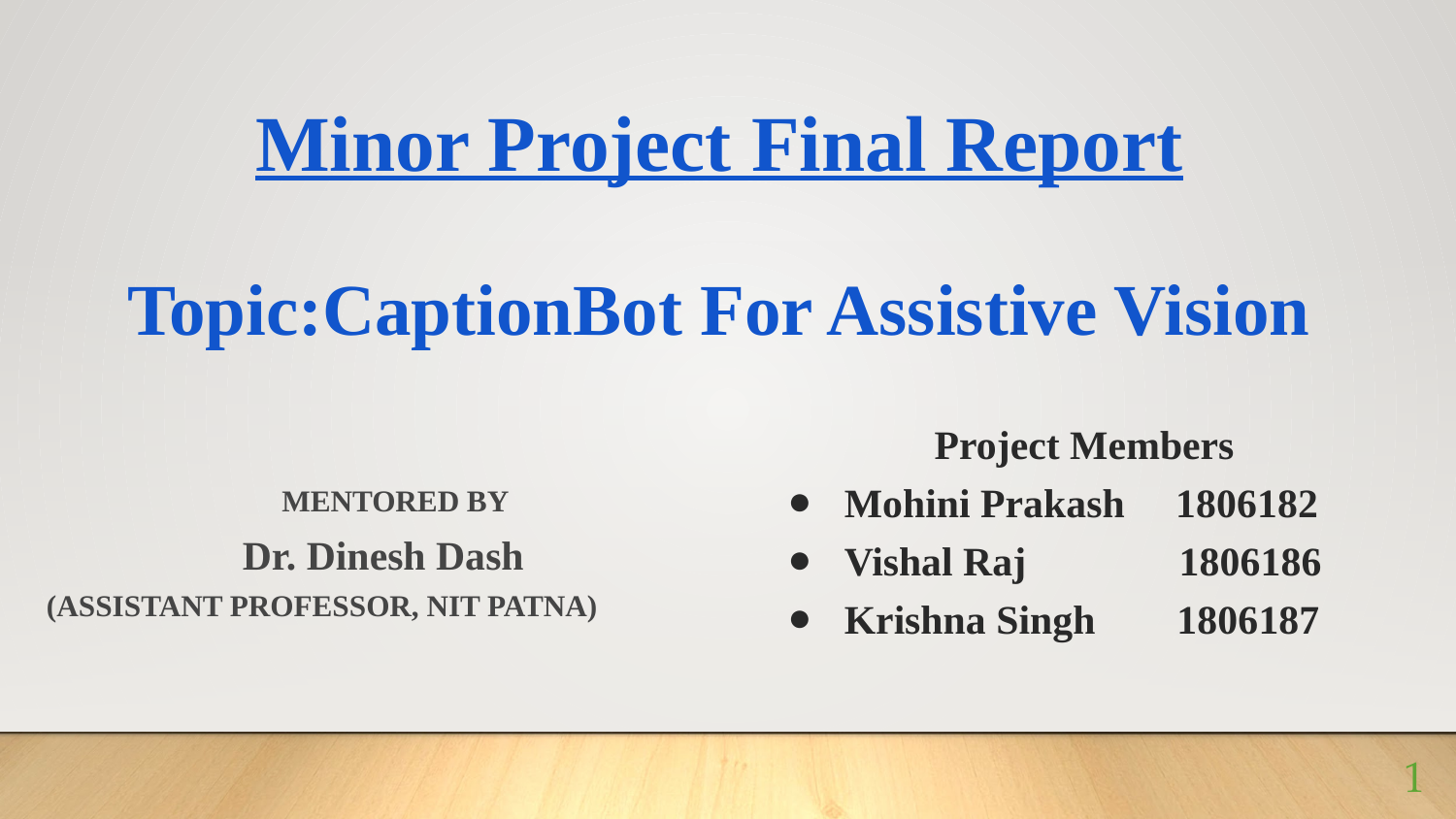

Minor Project Final Report
# Topic:CaptionBot For Assistive Vision

                Project Members
Mohini Prakash     1806182
Vishal Raj               1806186
Krishna Singh        1806187
               MENTORED BY
            Dr. Dinesh Dash
(ASSISTANT PROFESSOR, NIT PATNA)

1